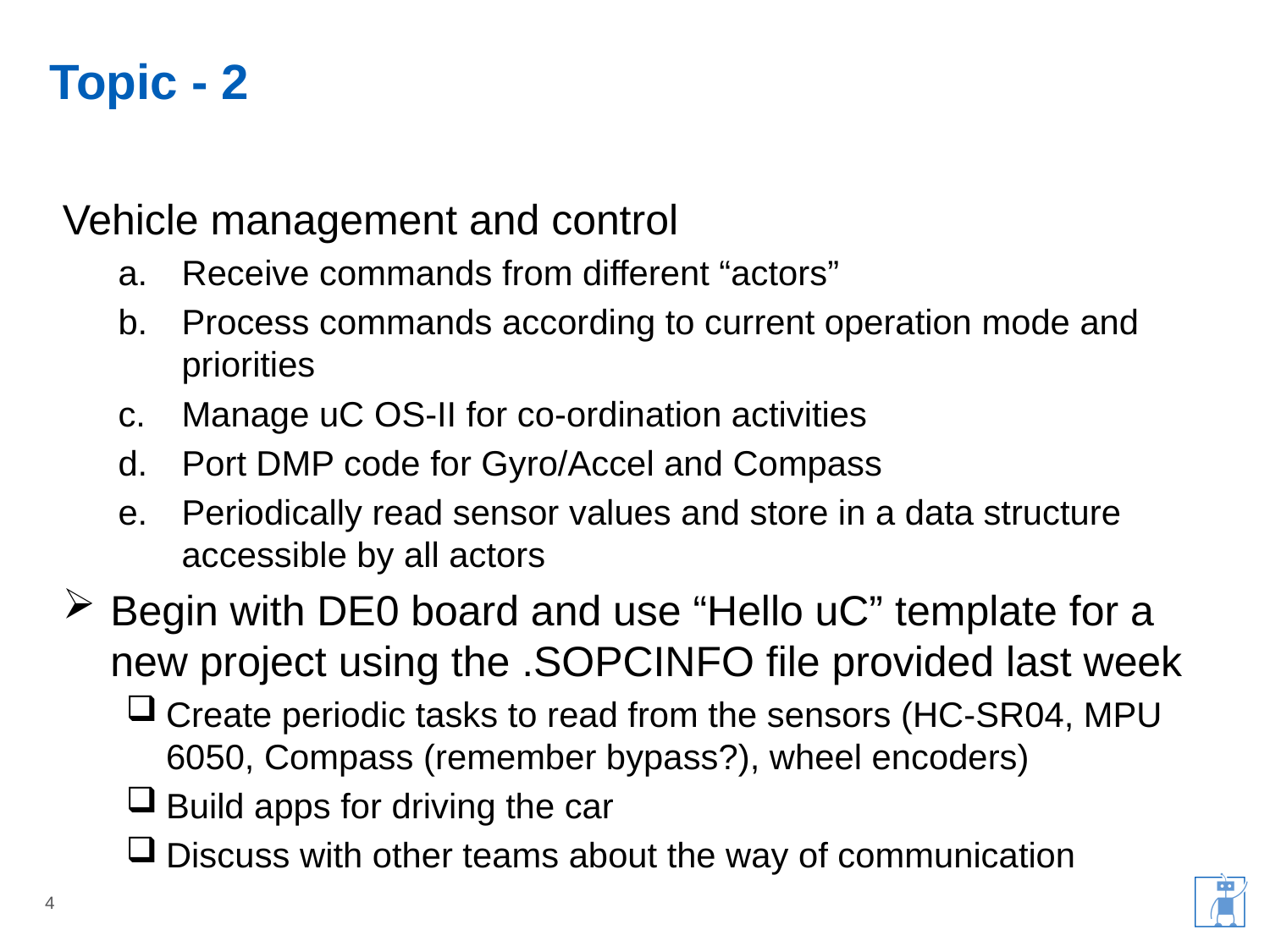

# Topic - 2
Vehicle management and control
Receive commands from different “actors”
Process commands according to current operation mode and priorities
Manage uC OS-II for co-ordination activities
Port DMP code for Gyro/Accel and Compass
Periodically read sensor values and store in a data structure accessible by all actors
Begin with DE0 board and use “Hello uC” template for a new project using the .SOPCINFO file provided last week
Create periodic tasks to read from the sensors (HC-SR04, MPU 6050, Compass (remember bypass?), wheel encoders)
Build apps for driving the car
Discuss with other teams about the way of communication

4